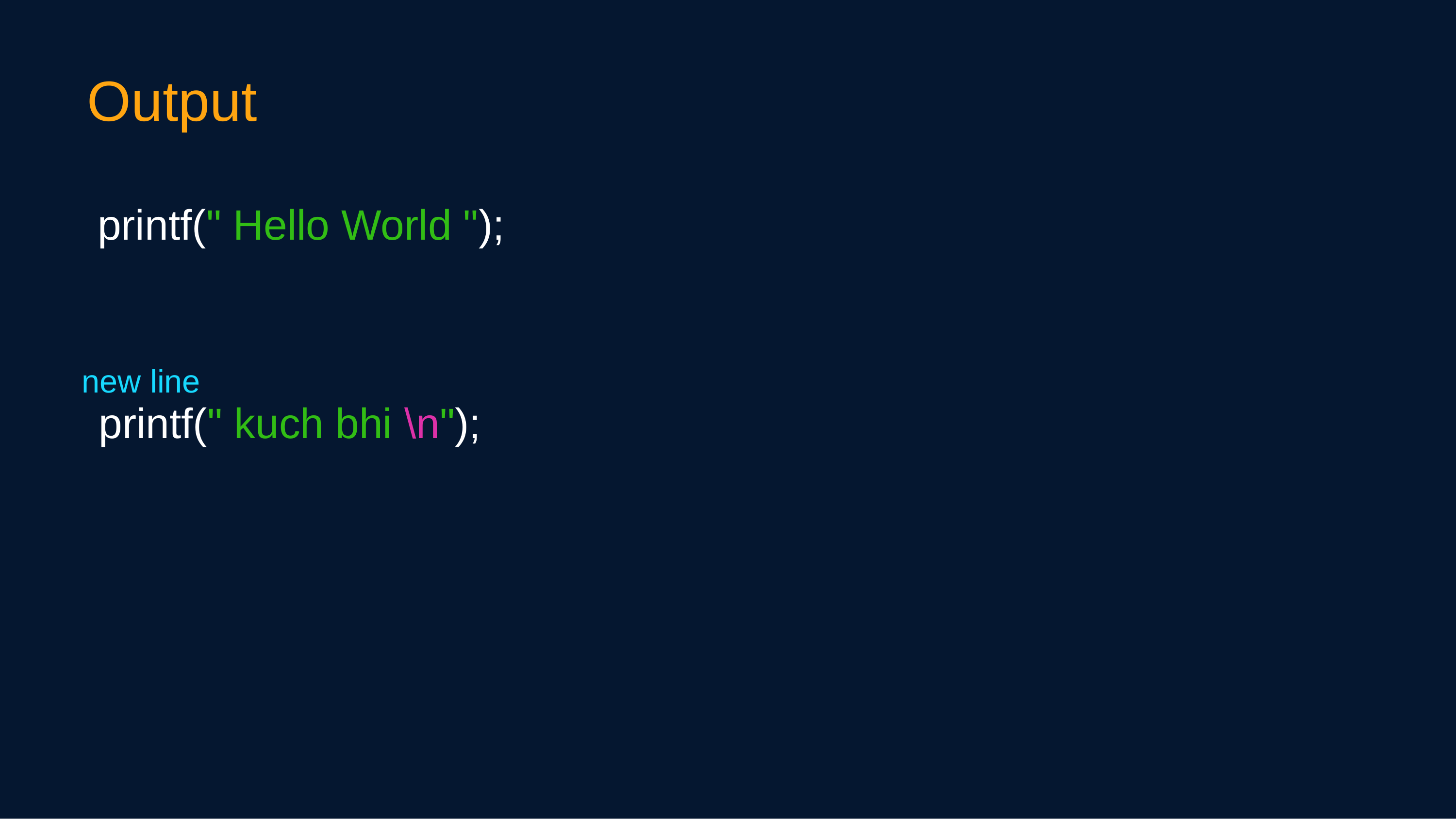

Output
printf(" Hello World ");
new line
printf(" kuch bhi \n");